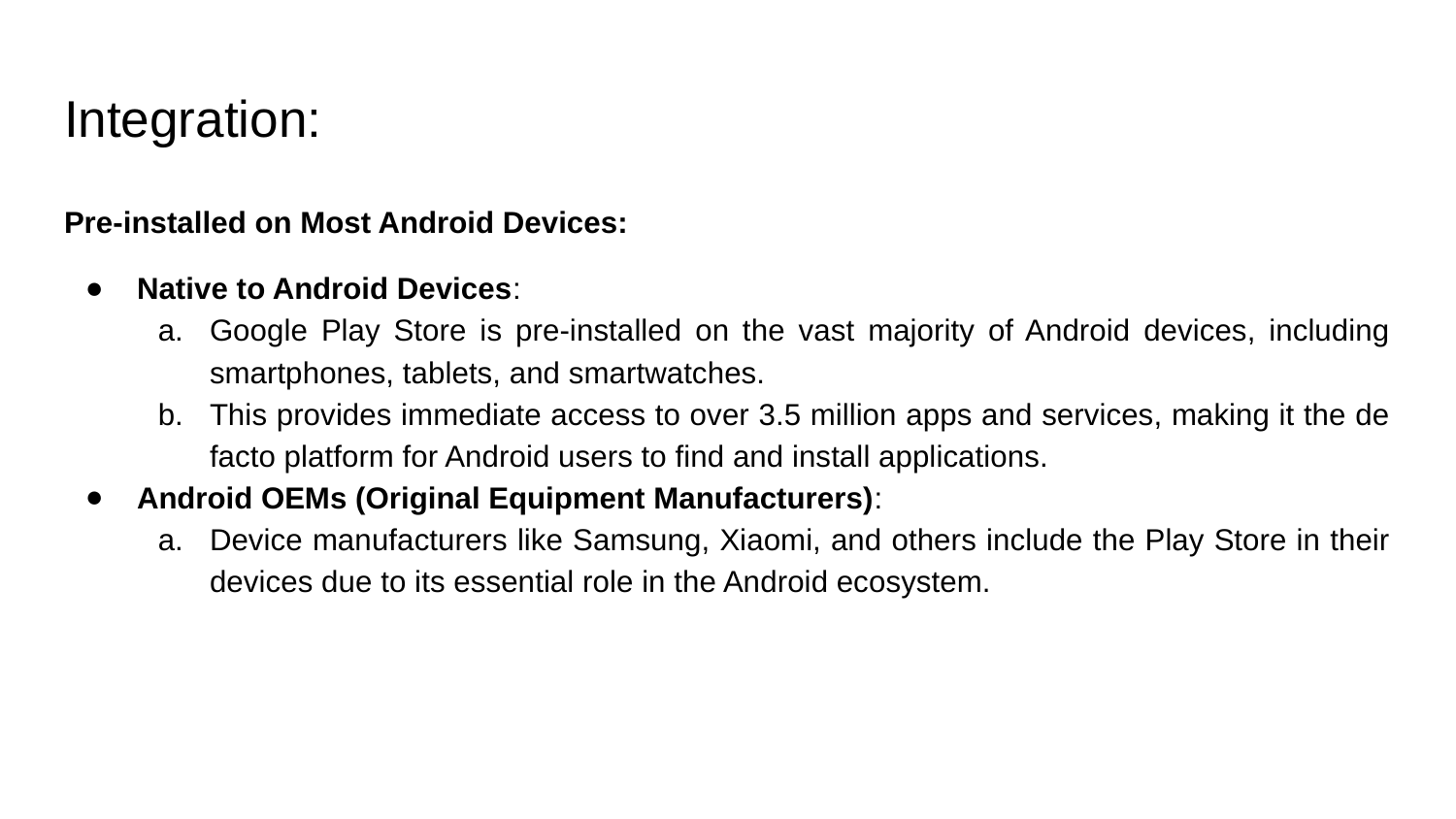

# Integration:
Pre-installed on Most Android Devices:
Native to Android Devices:
Google Play Store is pre-installed on the vast majority of Android devices, including smartphones, tablets, and smartwatches.
This provides immediate access to over 3.5 million apps and services, making it the de facto platform for Android users to find and install applications.
Android OEMs (Original Equipment Manufacturers):
Device manufacturers like Samsung, Xiaomi, and others include the Play Store in their devices due to its essential role in the Android ecosystem.